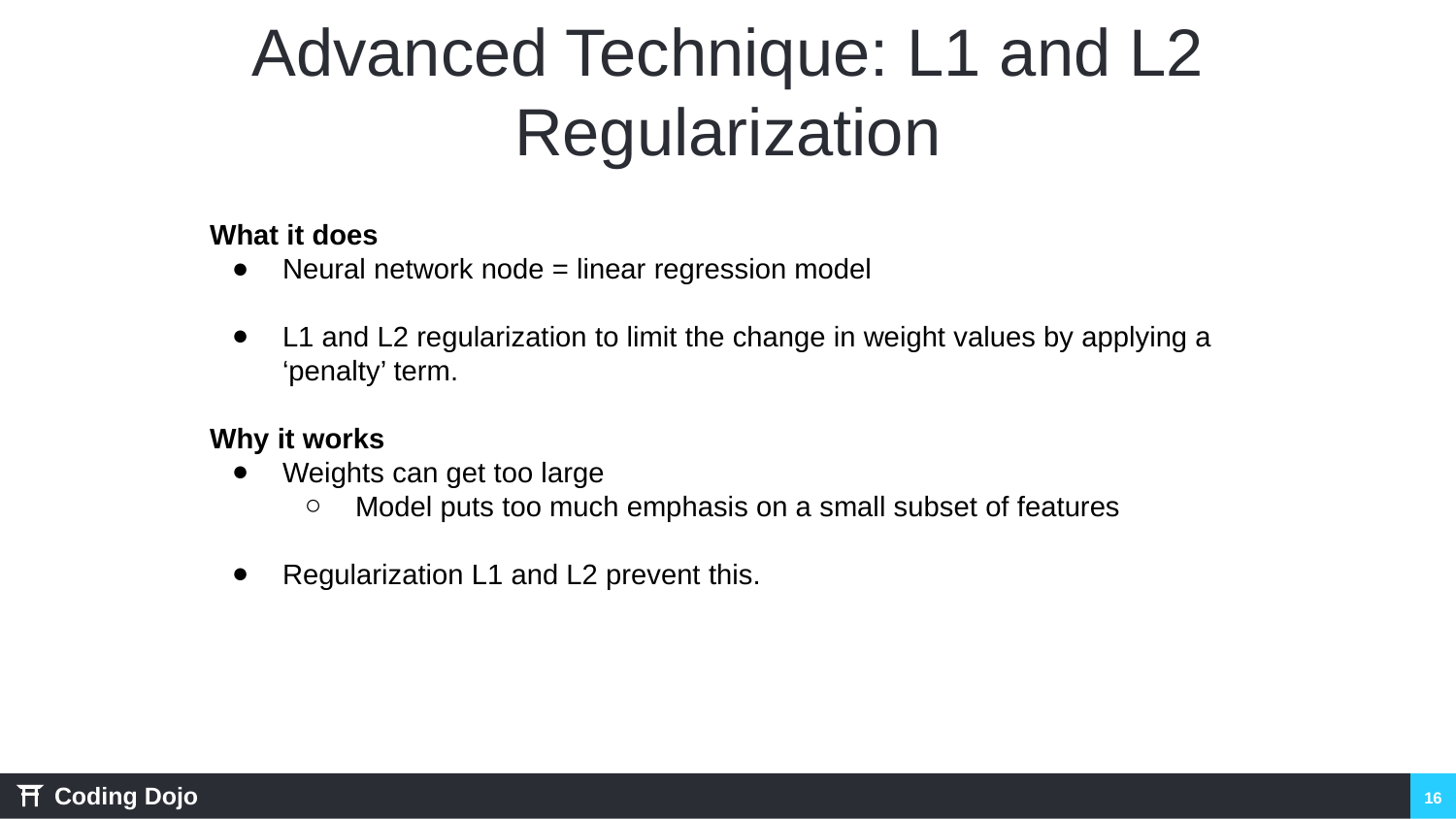

# Advanced Technique: L1 and L2 Regularization
What it does
Neural network node = linear regression model

L1 and L2 regularization to limit the change in weight values by applying a ‘penalty’ term.

Why it works
Weights can get too large
Model puts too much emphasis on a small subset of features

Regularization L1 and L2 prevent this.